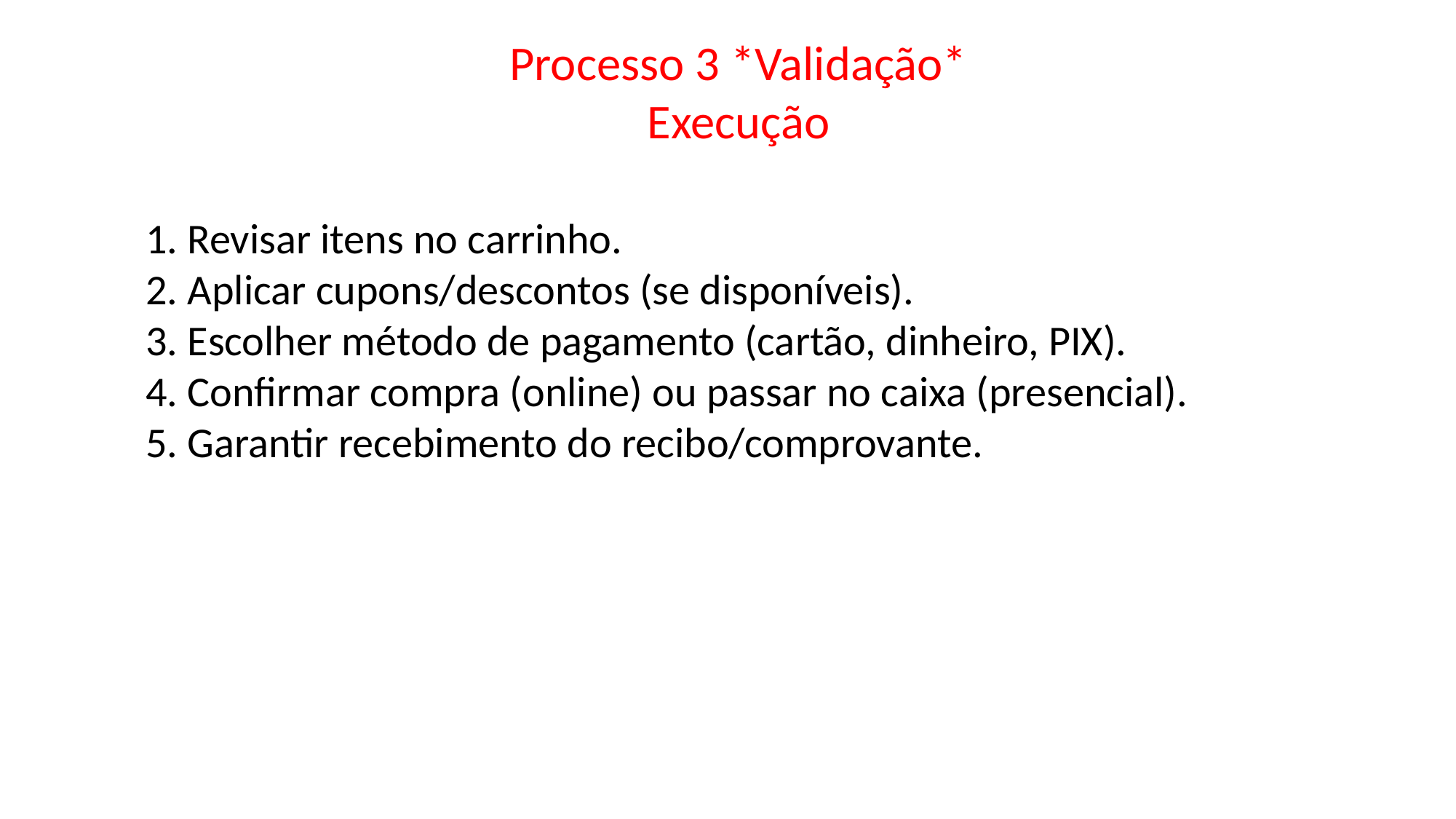

Processo 3 *Validação*
Execução

     1. Revisar itens no carrinho.
     2. Aplicar cupons/descontos (se disponíveis).
     3. Escolher método de pagamento (cartão, dinheiro, PIX).
     4. Confirmar compra (online) ou passar no caixa (presencial).
     5. Garantir recebimento do recibo/comprovante.